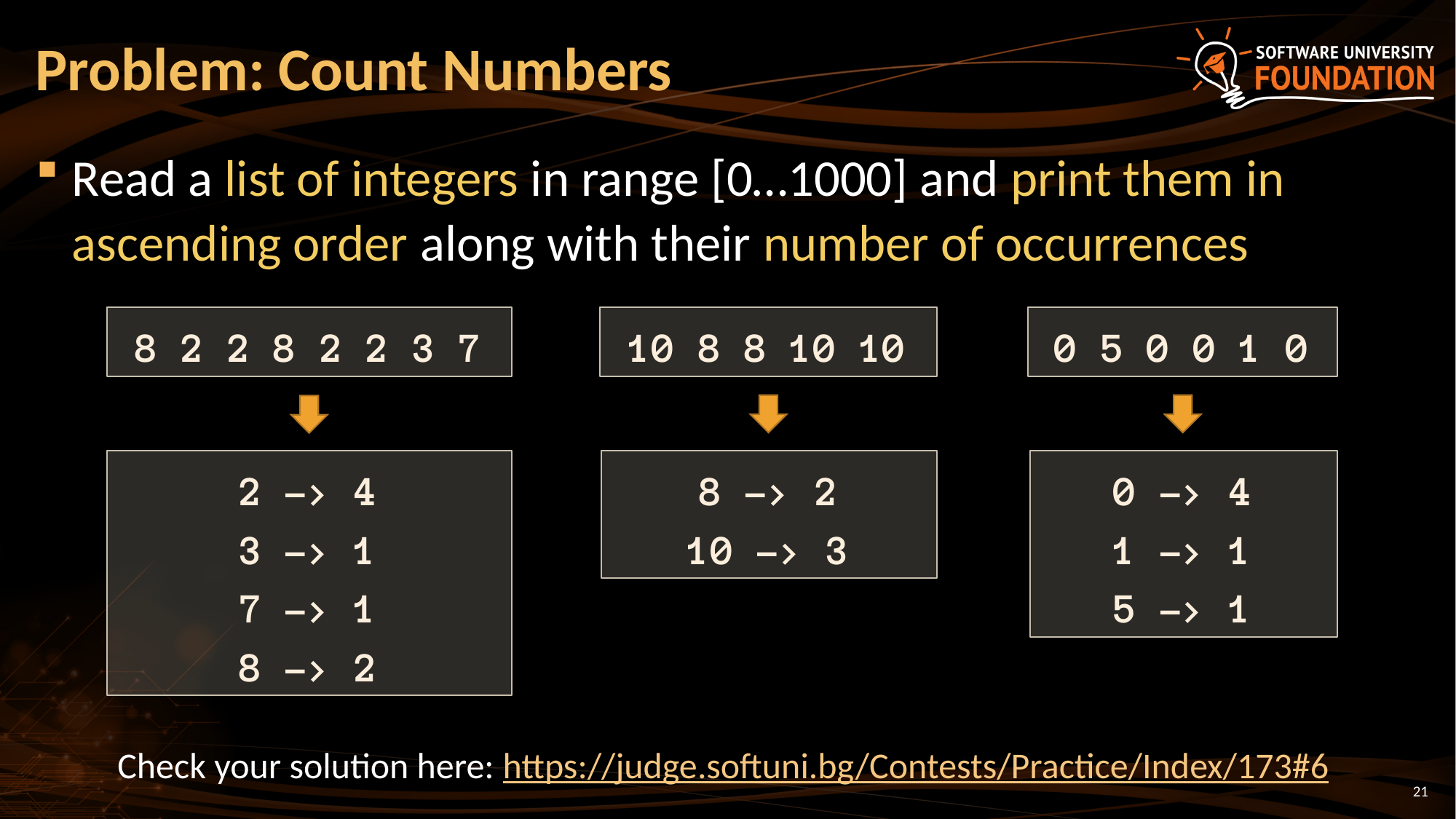

# Problem: Count Numbers
Read a list of integers in range [0…1000] and print them in ascending order along with their number of occurrences
8 2 2 8 2 2 3 7
10 8 8 10 10
0 5 0 0 1 0

2 -> 4
3 -> 1
7 -> 1
8 -> 2
8 -> 2
10 -> 3
0 -> 4
1 -> 1
5 -> 1
Check your solution here: https://judge.softuni.bg/Contests/Practice/Index/173#6
21